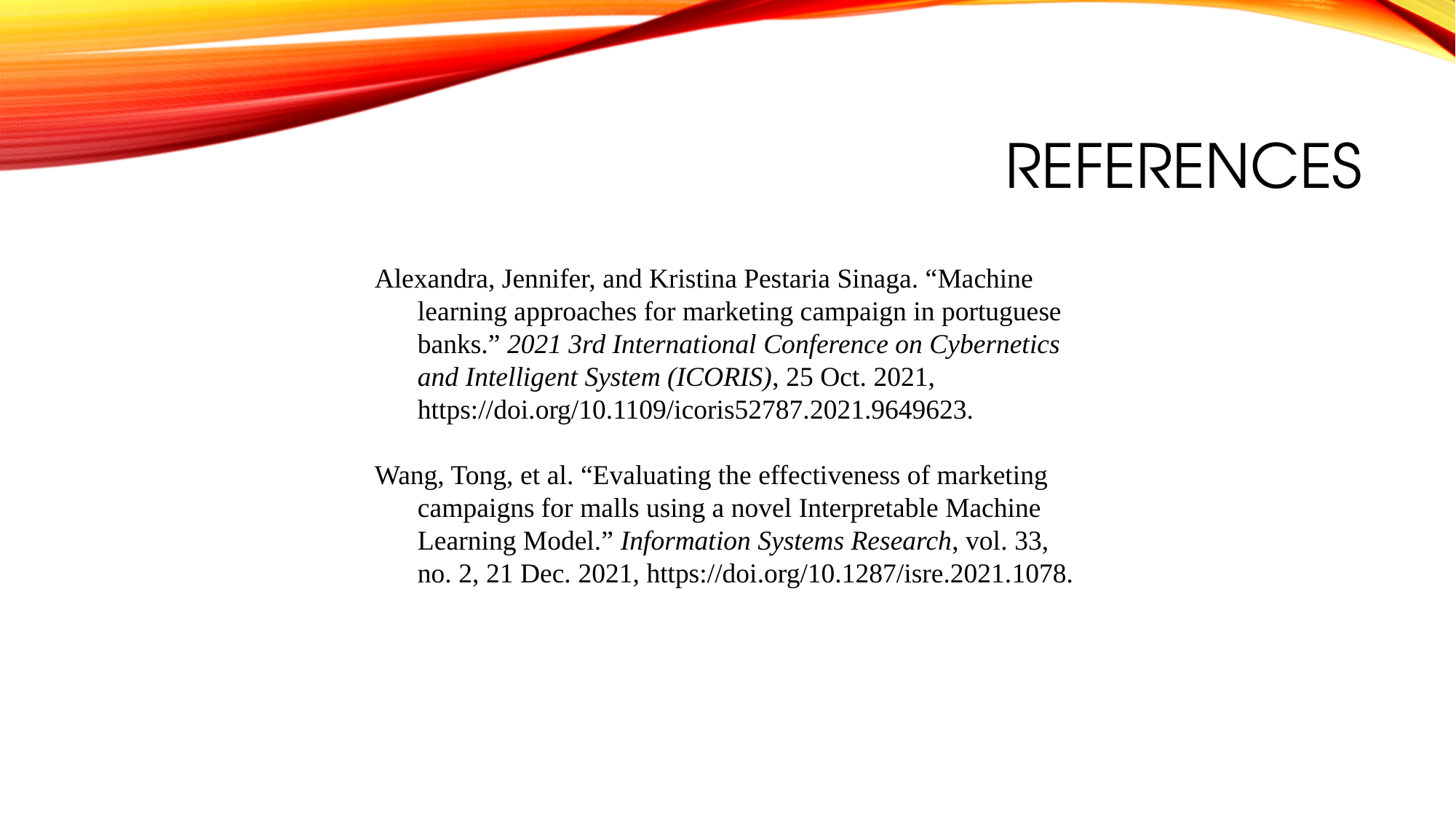

# references
Alexandra, Jennifer, and Kristina Pestaria Sinaga. “Machine learning approaches for marketing campaign in portuguese banks.” 2021 3rd International Conference on Cybernetics and Intelligent System (ICORIS), 25 Oct. 2021, https://doi.org/10.1109/icoris52787.2021.9649623.

Wang, Tong, et al. “Evaluating the effectiveness of marketing campaigns for malls using a novel Interpretable Machine Learning Model.” Information Systems Research, vol. 33, no. 2, 21 Dec. 2021, https://doi.org/10.1287/isre.2021.1078.